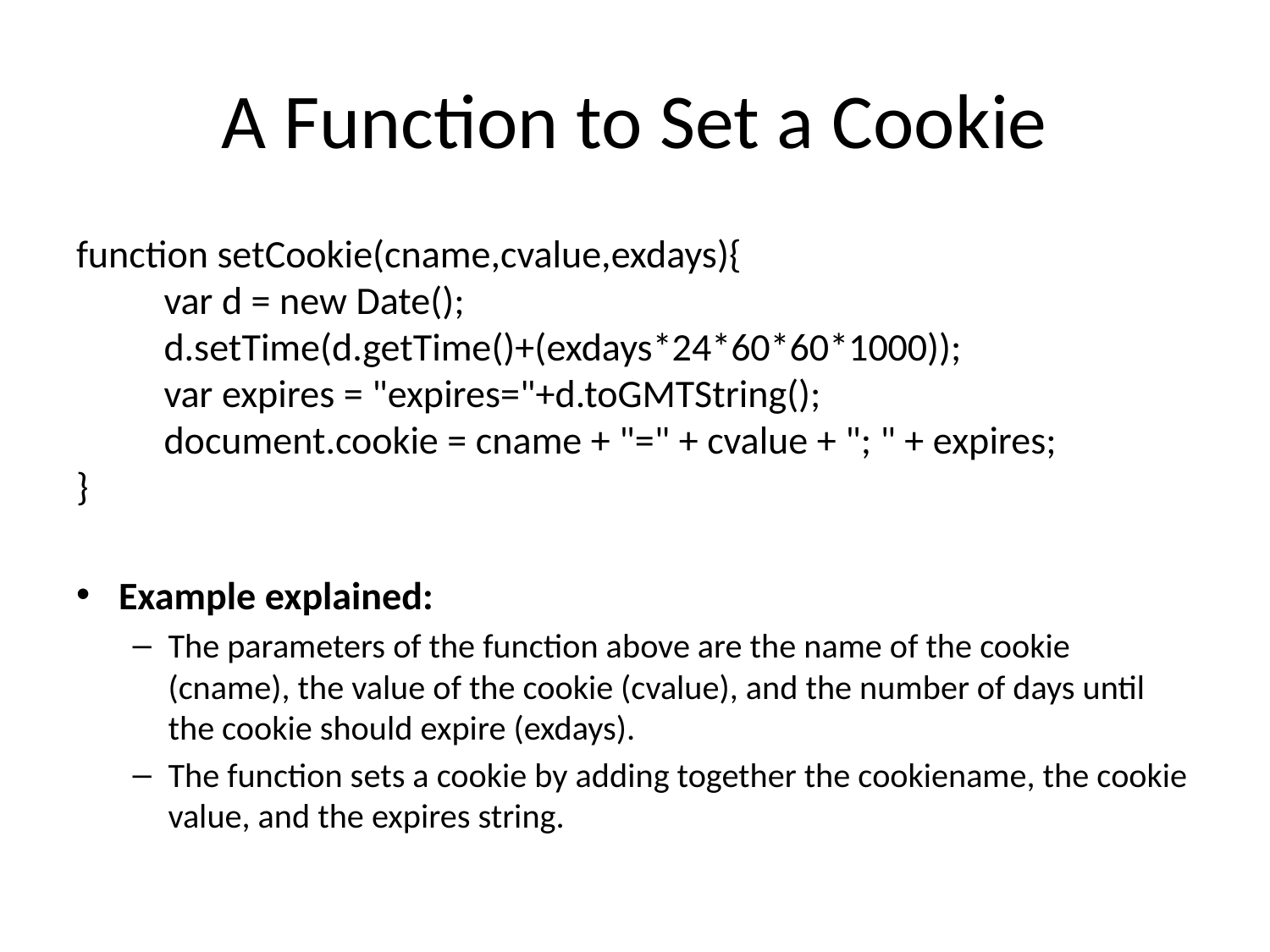

# A Function to Set a Cookie
function setCookie(cname,cvalue,exdays){
	var d = new Date();
	d.setTime(d.getTime()+(exdays*24*60*60*1000));
	var expires = "expires="+d.toGMTString();
	document.cookie = cname + "=" + cvalue + "; " + expires;
}

Example explained:
The parameters of the function above are the name of the cookie (cname), the value of the cookie (cvalue), and the number of days until the cookie should expire (exdays).
The function sets a cookie by adding together the cookiename, the cookie value, and the expires string.